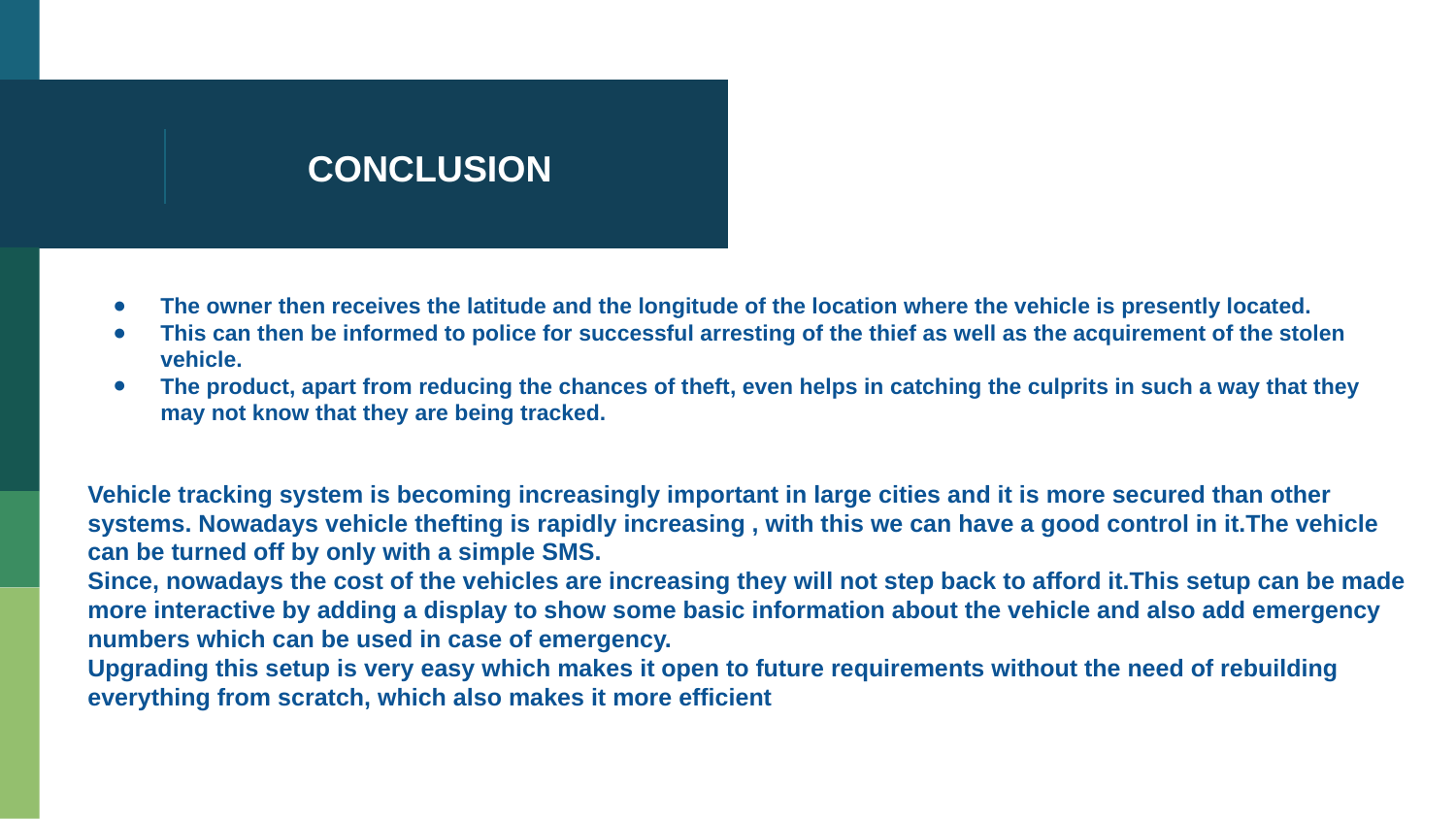

# CONCLUSION
The owner then receives the latitude and the longitude of the location where the vehicle is presently located.
This can then be informed to police for successful arresting of the thief as well as the acquirement of the stolen vehicle.
The product, apart from reducing the chances of theft, even helps in catching the culprits in such a way that they may not know that they are being tracked.

Vehicle tracking system is becoming increasingly important in large cities and it is more secured than other systems. Nowadays vehicle thefting is rapidly increasing , with this we can have a good control in it.The vehicle can be turned off by only with a simple SMS.
Since, nowadays the cost of the vehicles are increasing they will not step back to afford it.This setup can be made more interactive by adding a display to show some basic information about the vehicle and also add emergency numbers which can be used in case of emergency.
Upgrading this setup is very easy which makes it open to future requirements without the need of rebuilding everything from scratch, which also makes it more efficient